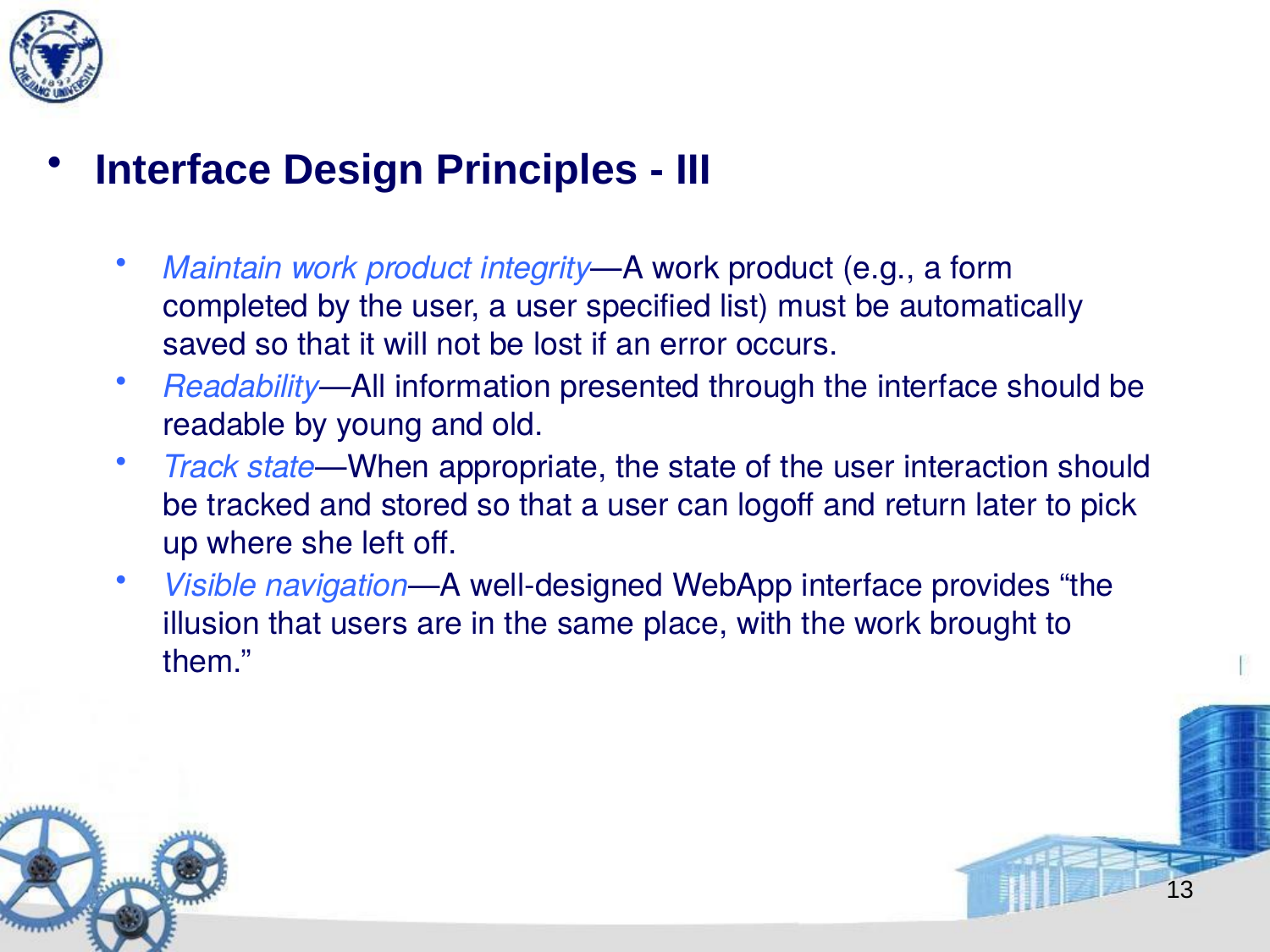

Interface Design Principles - III
Maintain work product integrity—A work product (e.g., a form completed by the user, a user specified list) must be automatically saved so that it will not be lost if an error occurs.
Readability—All information presented through the interface should be readable by young and old.
Track state—When appropriate, the state of the user interaction should be tracked and stored so that a user can logoff and return later to pick up where she left off.
Visible navigation—A well-designed WebApp interface provides “the illusion that users are in the same place, with the work brought to them.”
13